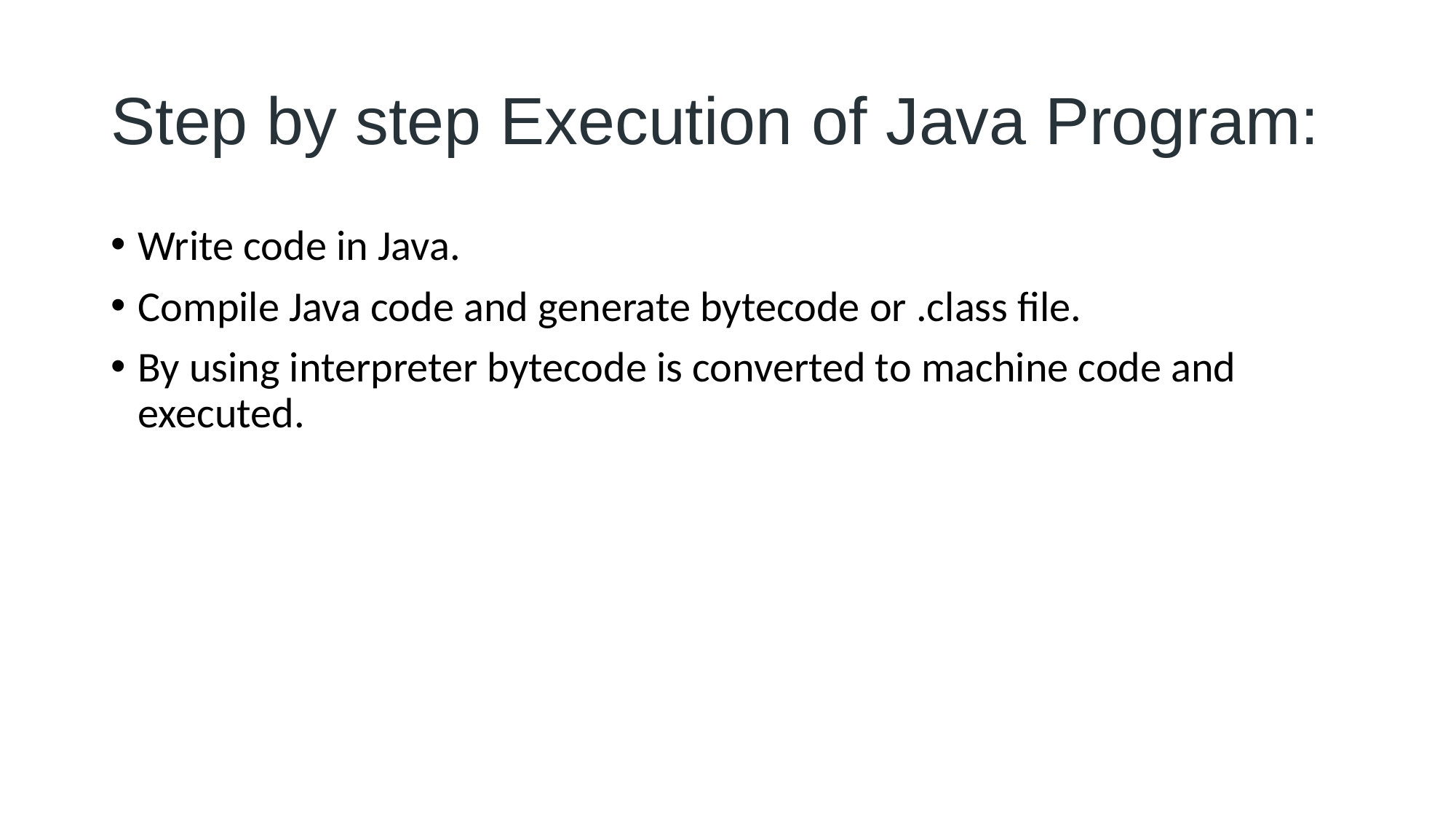

# Step by step Execution of Java Program:
Write code in Java.
Compile Java code and generate bytecode or .class file.
By using interpreter bytecode is converted to machine code and executed.